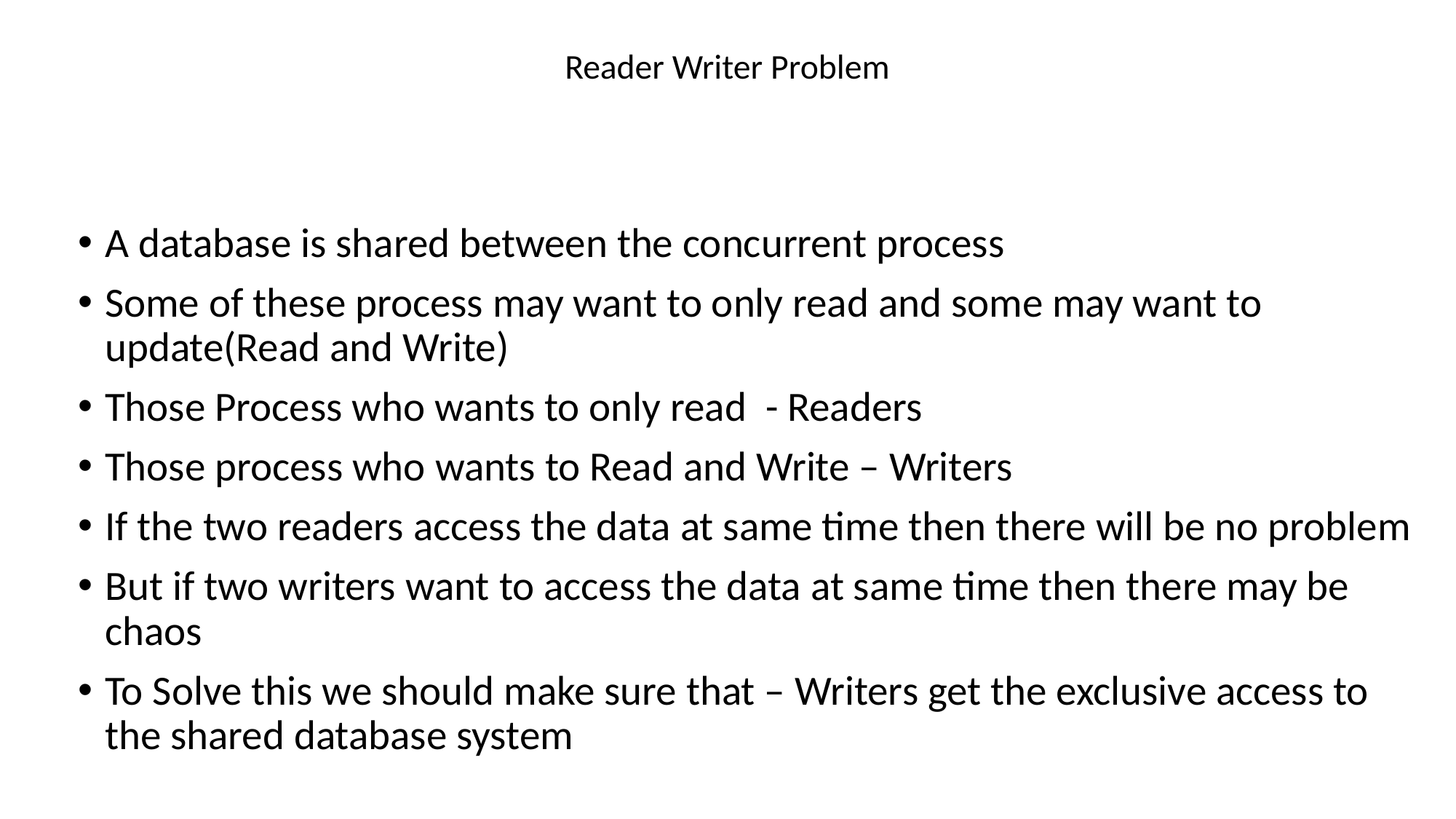

# Reader Writer Problem

A database is shared between the concurrent process
Some of these process may want to only read and some may want to update(Read and Write)
Those Process who wants to only read  - Readers
Those process who wants to Read and Write – Writers
If the two readers access the data at same time then there will be no problem
But if two writers want to access the data at same time then there may be chaos
To Solve this we should make sure that – Writers get the exclusive access to the shared database system